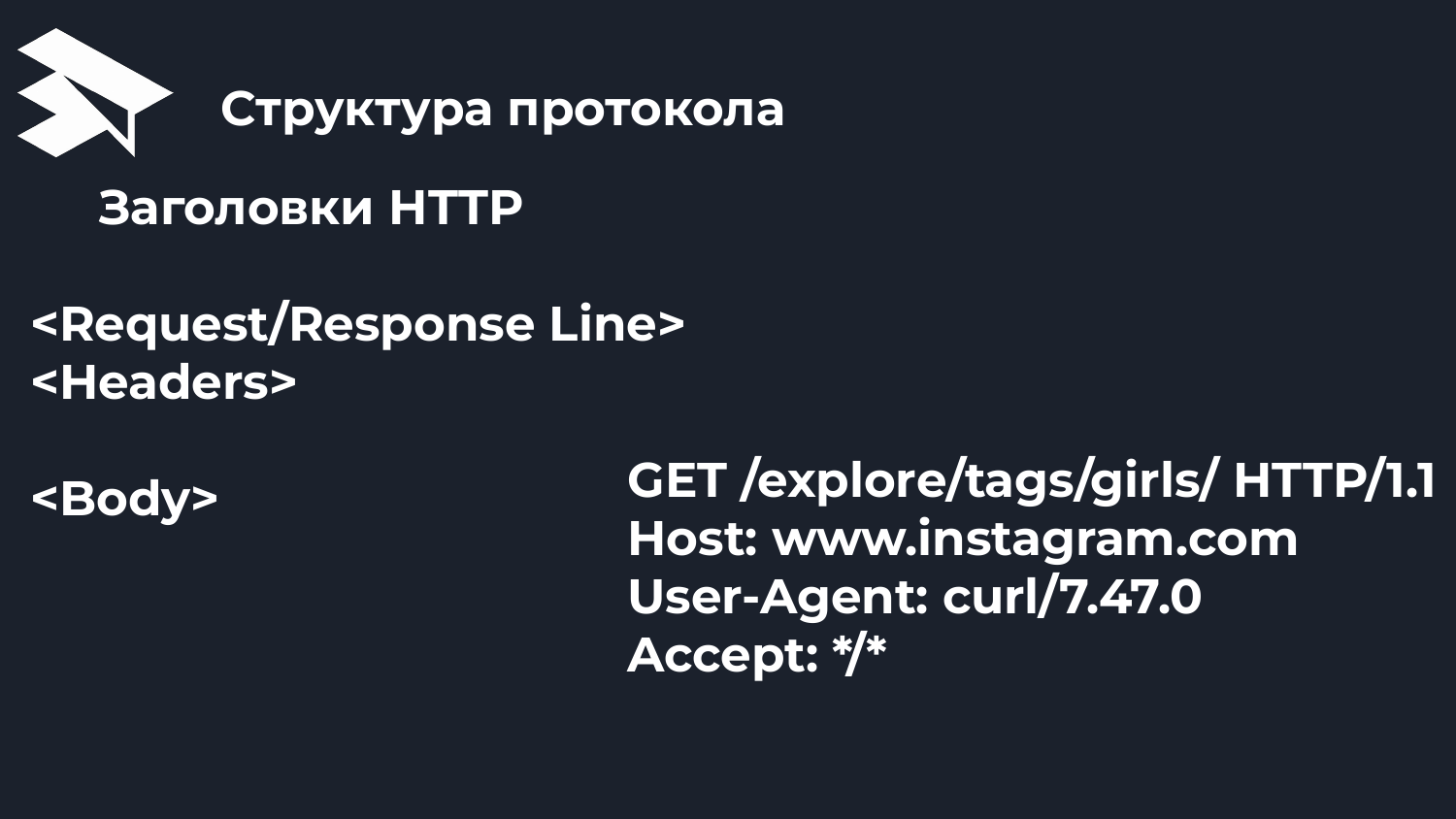

# Структура протокола
     Заголовки HTTP

<Request/Response Line>
<Headers>

<Body>
GET /explore/tags/girls/ HTTP/1.1
Host: www.instagram.com
User-Agent: curl/7.47.0
Accept: */*